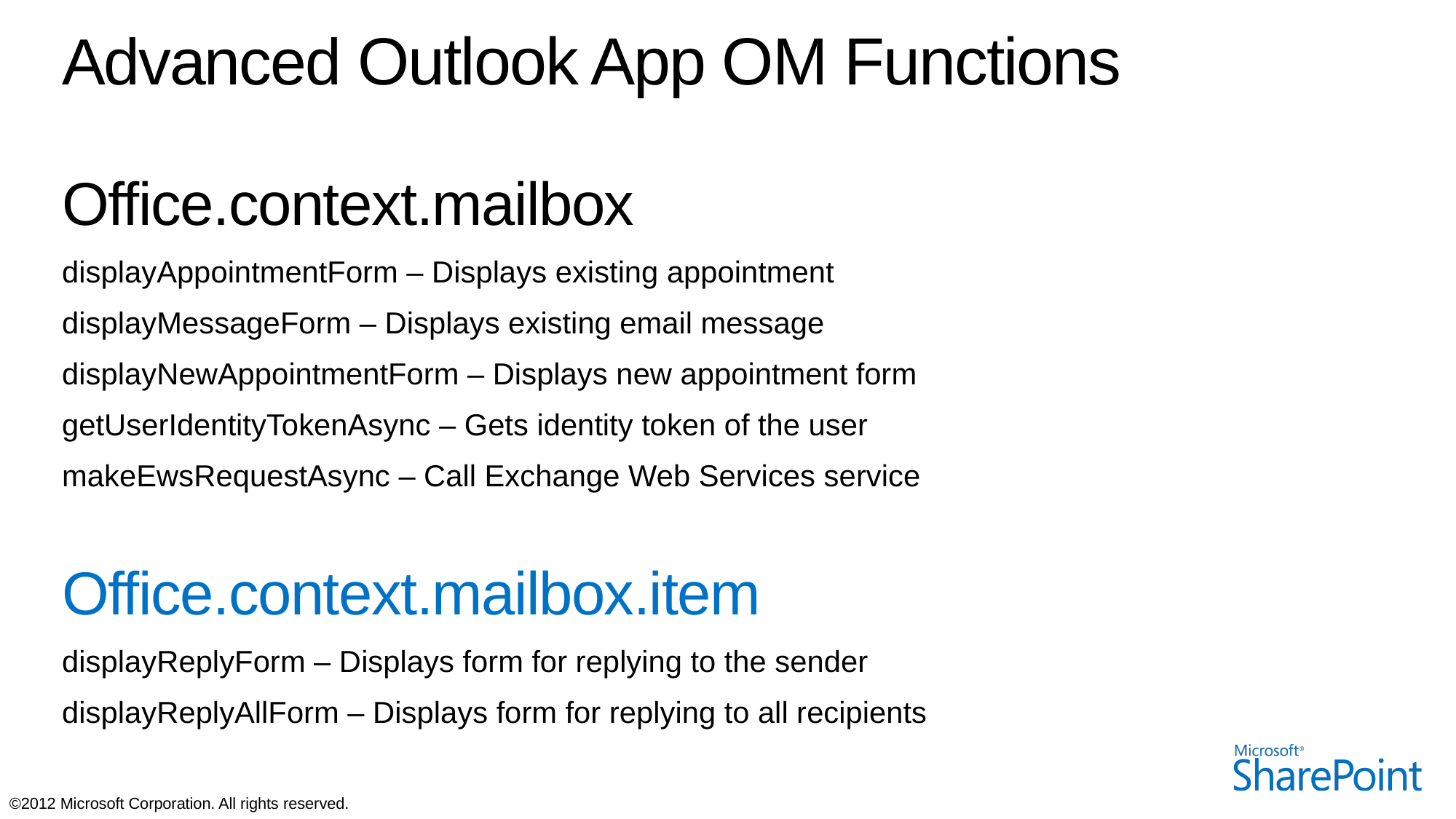

# Advanced Outlook App OM Functions
Office.context.mailbox
displayAppointmentForm – Displays existing appointment
displayMessageForm – Displays existing email message
displayNewAppointmentForm – Displays new appointment form
getUserIdentityTokenAsync – Gets identity token of the user
makeEwsRequestAsync – Call Exchange Web Services service

Office.context.mailbox.item
displayReplyForm – Displays form for replying to the sender
displayReplyAllForm – Displays form for replying to all recipients